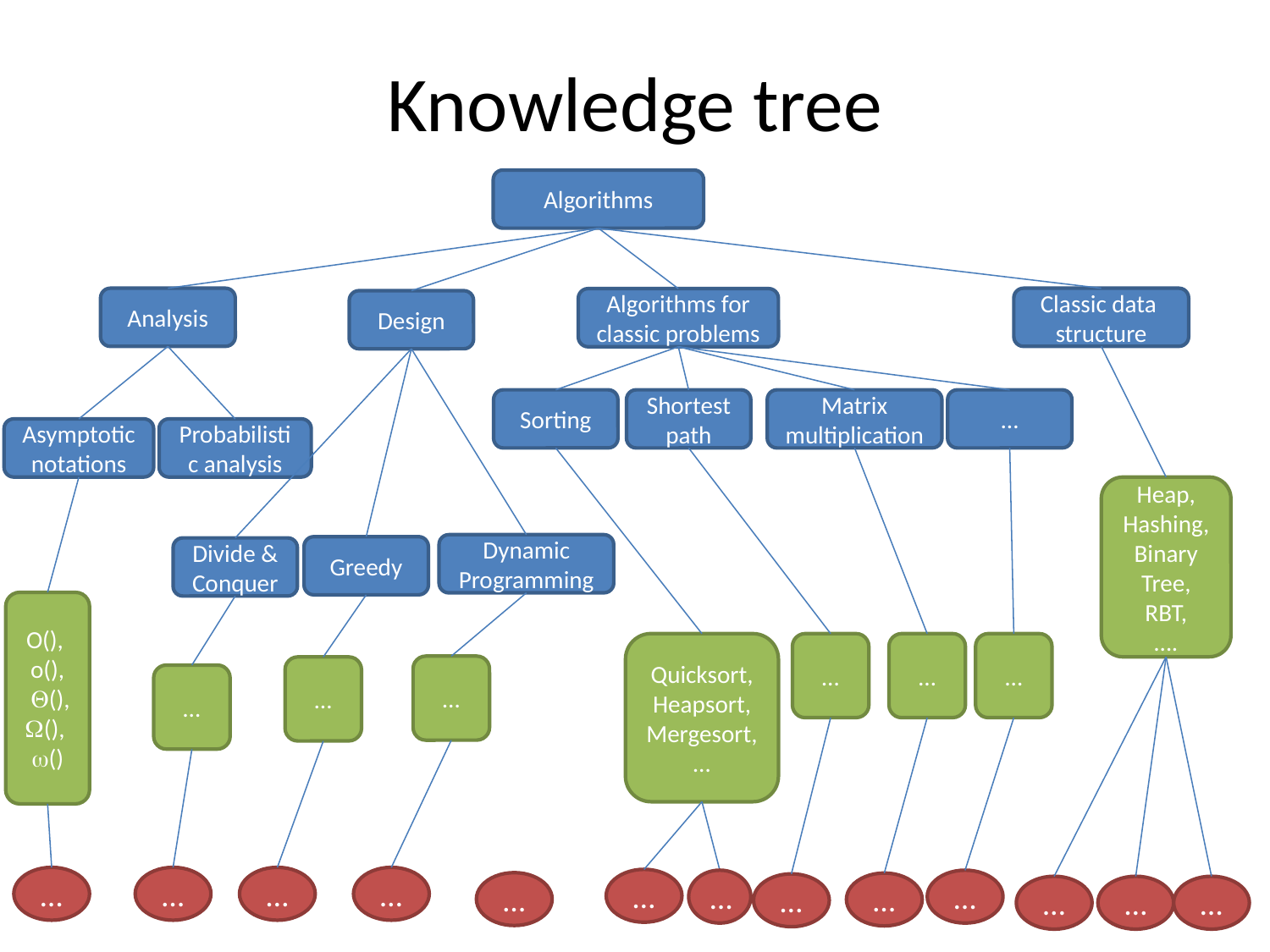

# Knowledge tree
Algorithms
Classic data  structure
Analysis
Algorithms for classic problems
Design
…
Sorting
Shortest path
Matrix multiplication
Asymptotic notations
Probabilistic analysis
Heap,
Hashing,
Binary Tree,
RBT,
….
Dynamic Programming
Greedy
Divide & Conquer
O(),
o(),
 Θ(), Ω(),
ω()
Quicksort,
Heapsort,
Mergesort,
…
…
…
…
…
…
…
…
…
…
…
…
…
…
…
…
…
…
…
…